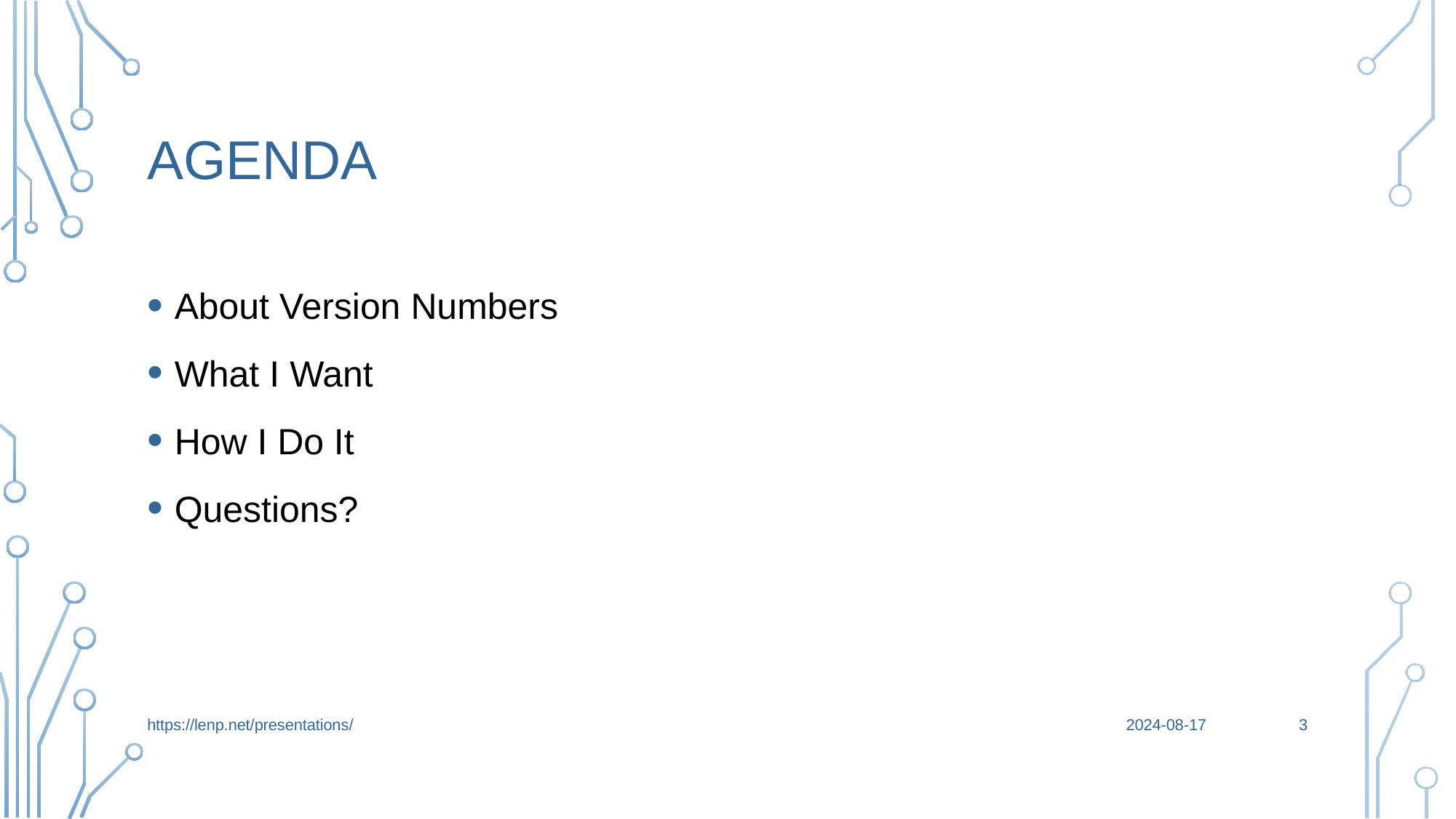

# Agenda
About Version Numbers
What I Want
How I Do It
Questions?
3
https://lenp.net/presentations/
2024-08-17